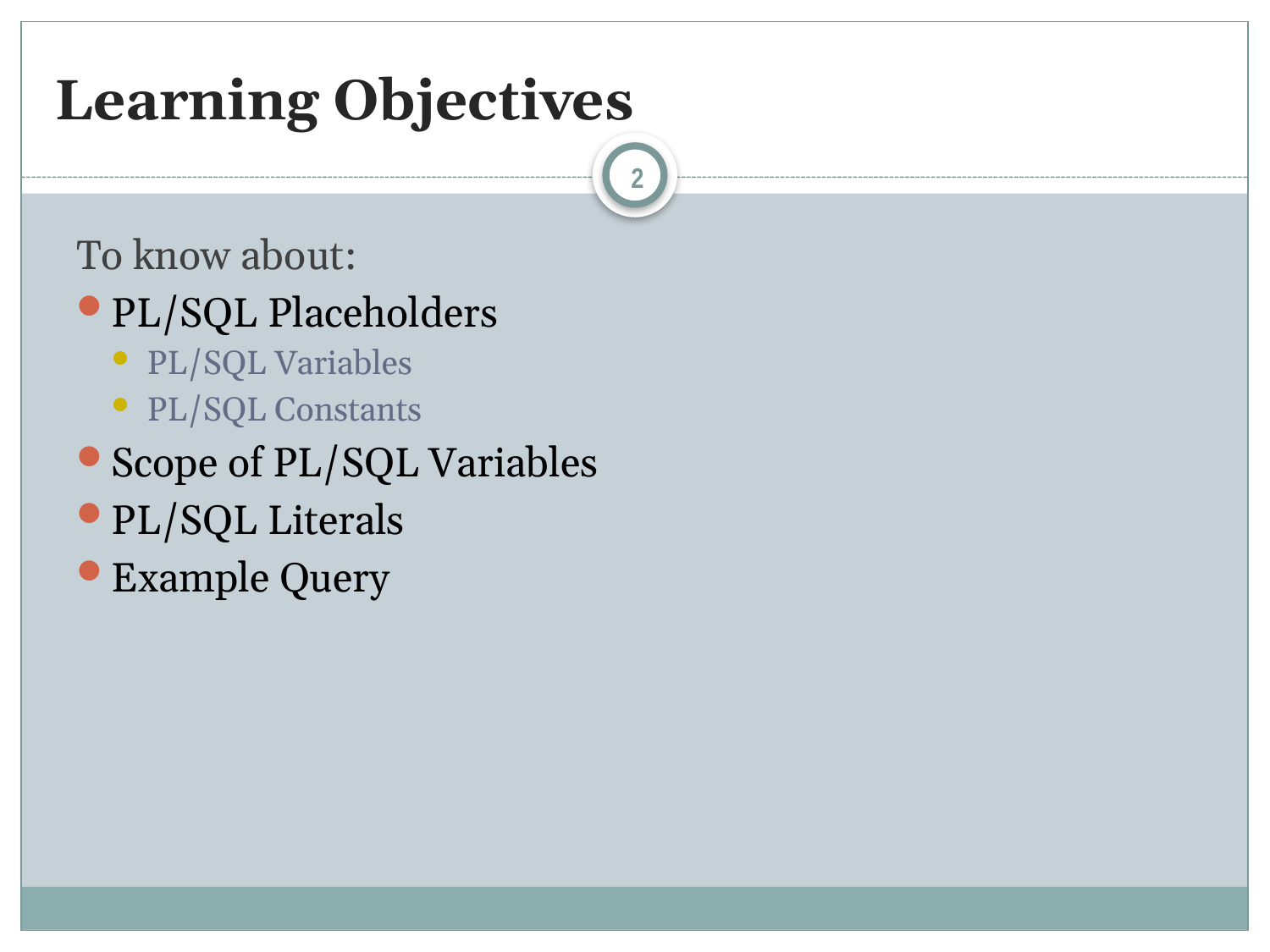

# Learning Objectives
2
To know about:
PL/SQL Placeholders
PL/SQL Variables
PL/SQL Constants
Scope of PL/SQL Variables
PL/SQL Literals
Example Query